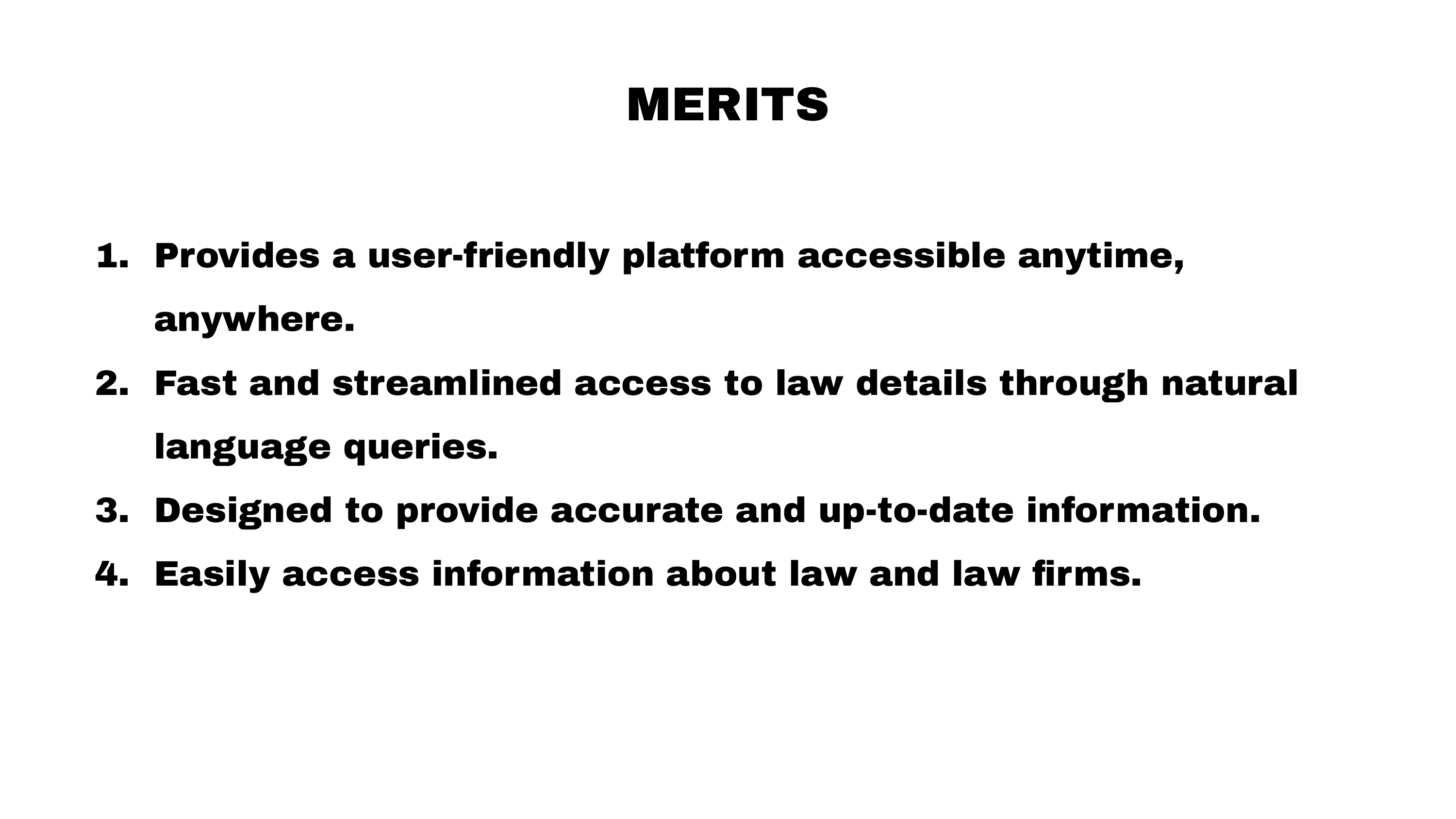

# MERITS
Provides a user-friendly platform accessible anytime, anywhere.
Fast and streamlined access to law details through natural language queries.
Designed to provide accurate and up-to-date information.
Easily access information about law and law firms.